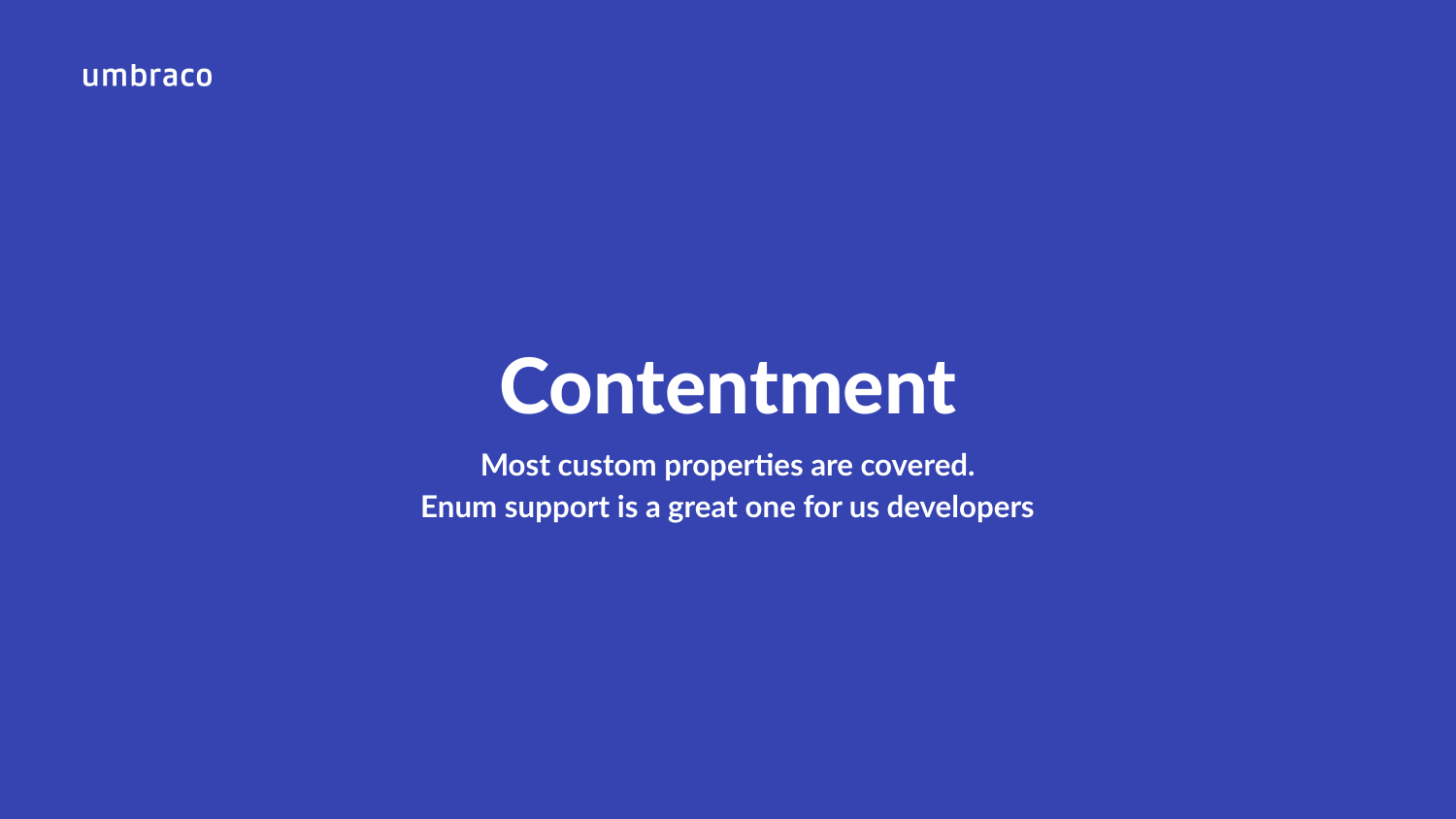

Contentment
Most custom properties are covered.
Enum support is a great one for us developers